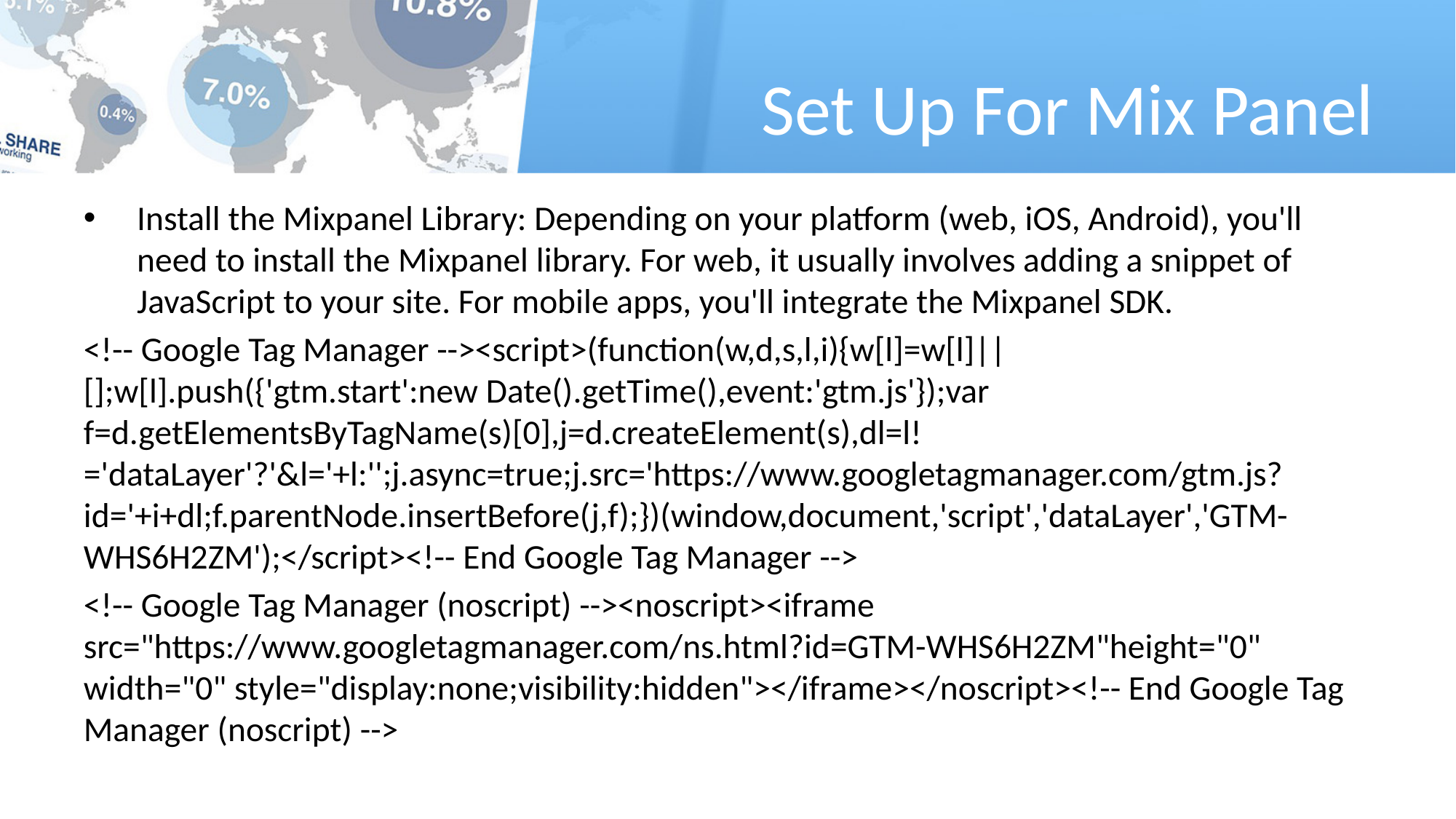

# Set Up For Mix Panel
Install the Mixpanel Library: Depending on your platform (web, iOS, Android), you'll need to install the Mixpanel library. For web, it usually involves adding a snippet of JavaScript to your site. For mobile apps, you'll integrate the Mixpanel SDK.
<!-- Google Tag Manager --><script>(function(w,d,s,l,i){w[l]=w[l]||[];w[l].push({'gtm.start':new Date().getTime(),event:'gtm.js'});var f=d.getElementsByTagName(s)[0],j=d.createElement(s),dl=l!='dataLayer'?'&l='+l:'';j.async=true;j.src='https://www.googletagmanager.com/gtm.js?id='+i+dl;f.parentNode.insertBefore(j,f);})(window,document,'script','dataLayer','GTM-WHS6H2ZM');</script><!-- End Google Tag Manager -->
<!-- Google Tag Manager (noscript) --><noscript><iframe src="https://www.googletagmanager.com/ns.html?id=GTM-WHS6H2ZM"height="0" width="0" style="display:none;visibility:hidden"></iframe></noscript><!-- End Google Tag Manager (noscript) -->